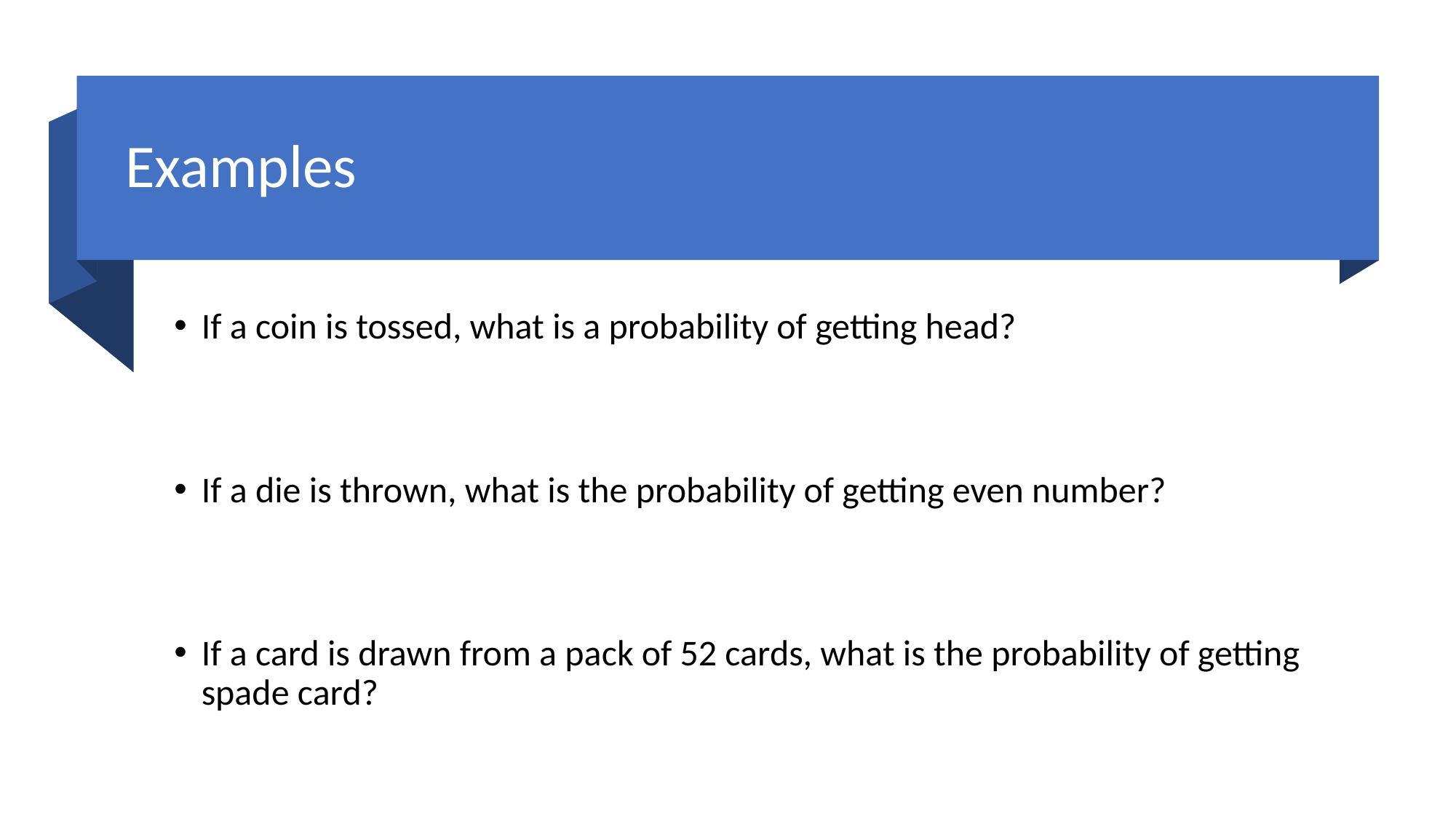

# Examples

If a coin is tossed, what is a probability of getting head?

If a die is thrown, what is the probability of getting even number?

If a card is drawn from a pack of 52 cards, what is the probability of getting spade card?